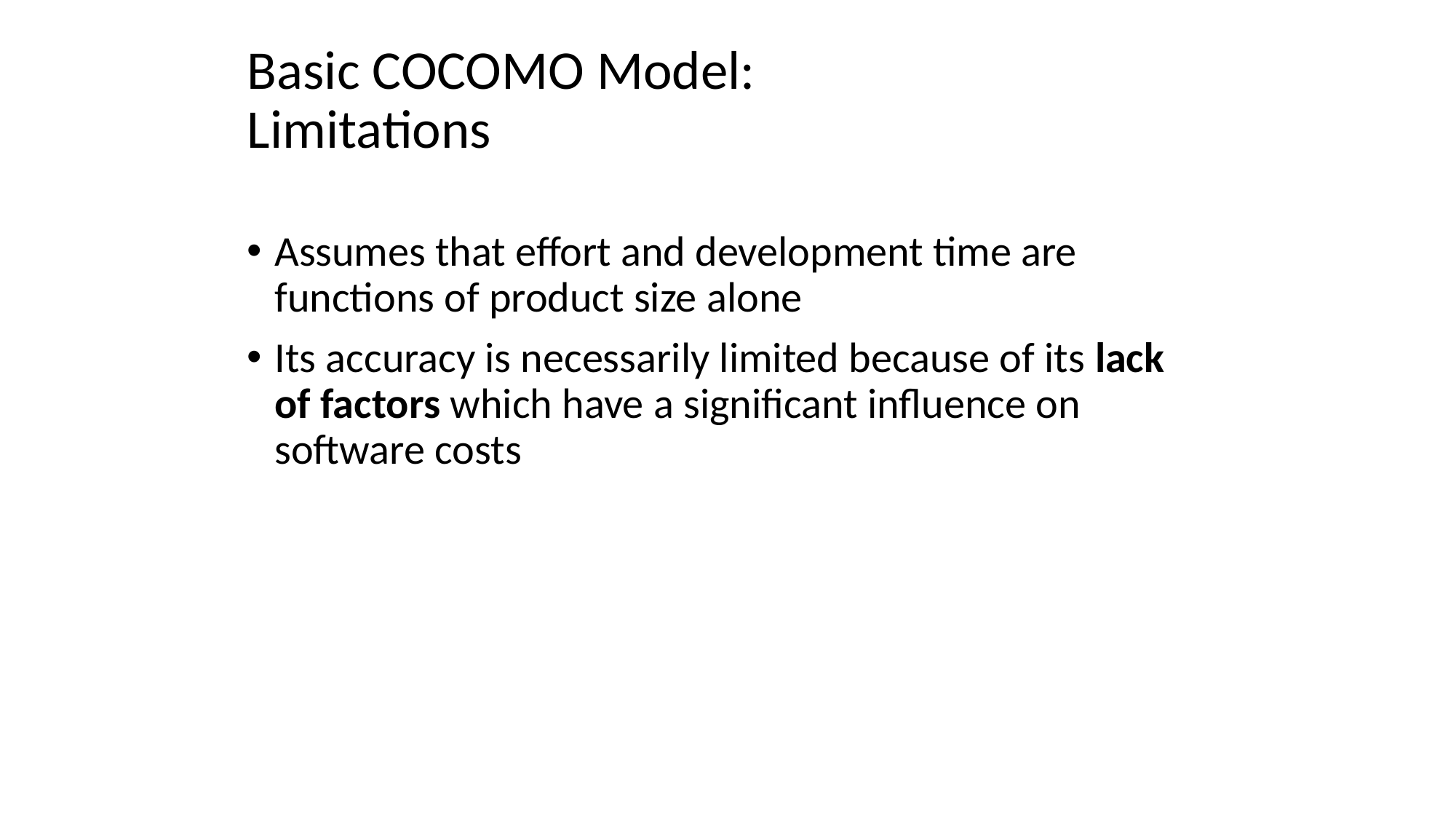

Basic COCOMO Model:
Limitations
Assumes that effort and development time are functions of product size alone
Its accuracy is necessarily limited because of its lack of factors which have a significant influence on software costs